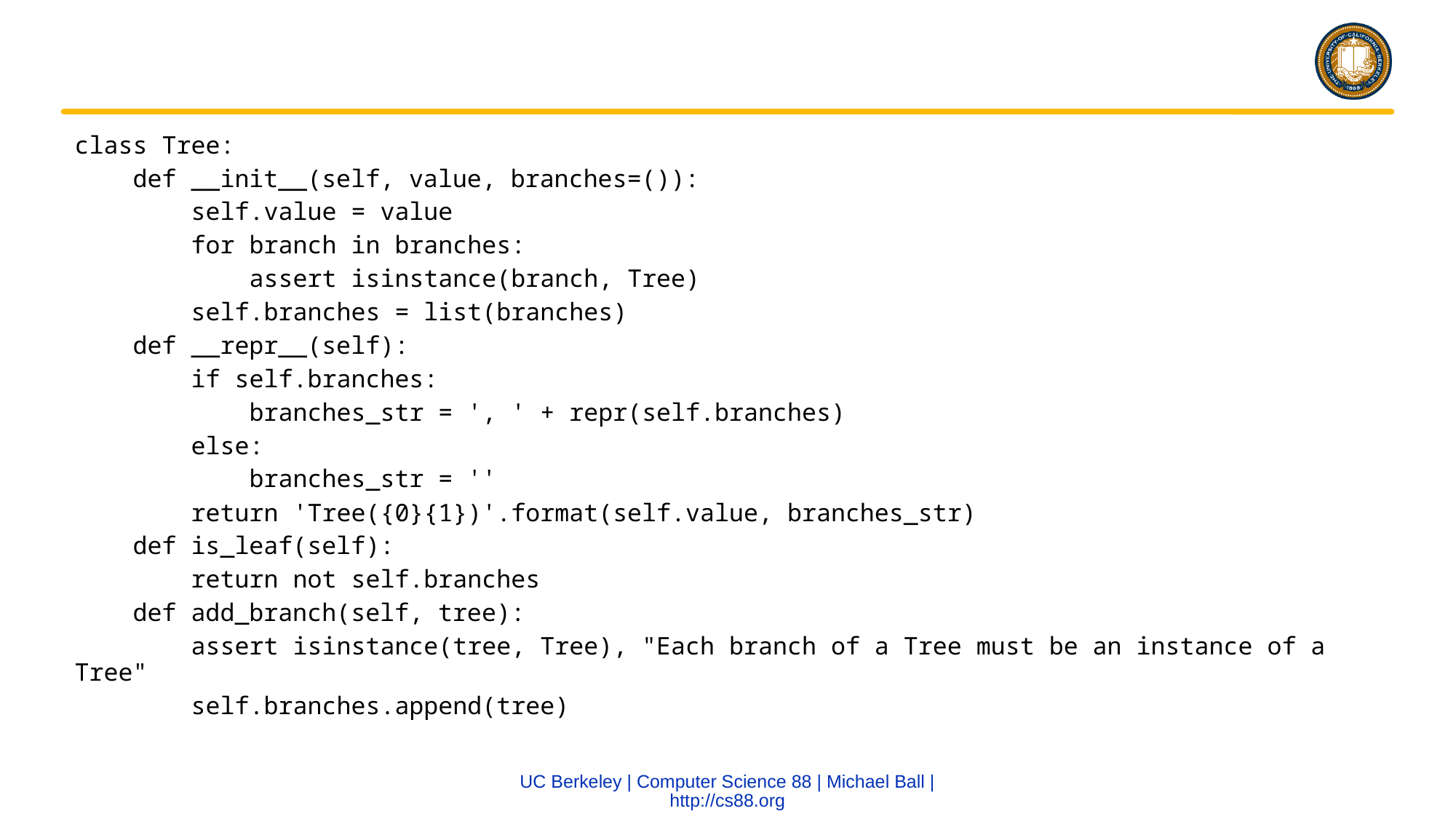

#
class Tree:
    def __init__(self, value, branches=()):
        self.value = value
        for branch in branches:
            assert isinstance(branch, Tree)
        self.branches = list(branches)
    def __repr__(self):
        if self.branches:
            branches_str = ', ' + repr(self.branches)
        else:
            branches_str = ''
        return 'Tree({0}{1})'.format(self.value, branches_str)
    def is_leaf(self):
        return not self.branches
    def add_branch(self, tree):
        assert isinstance(tree, Tree), "Each branch of a Tree must be an instance of a Tree"
        self.branches.append(tree)